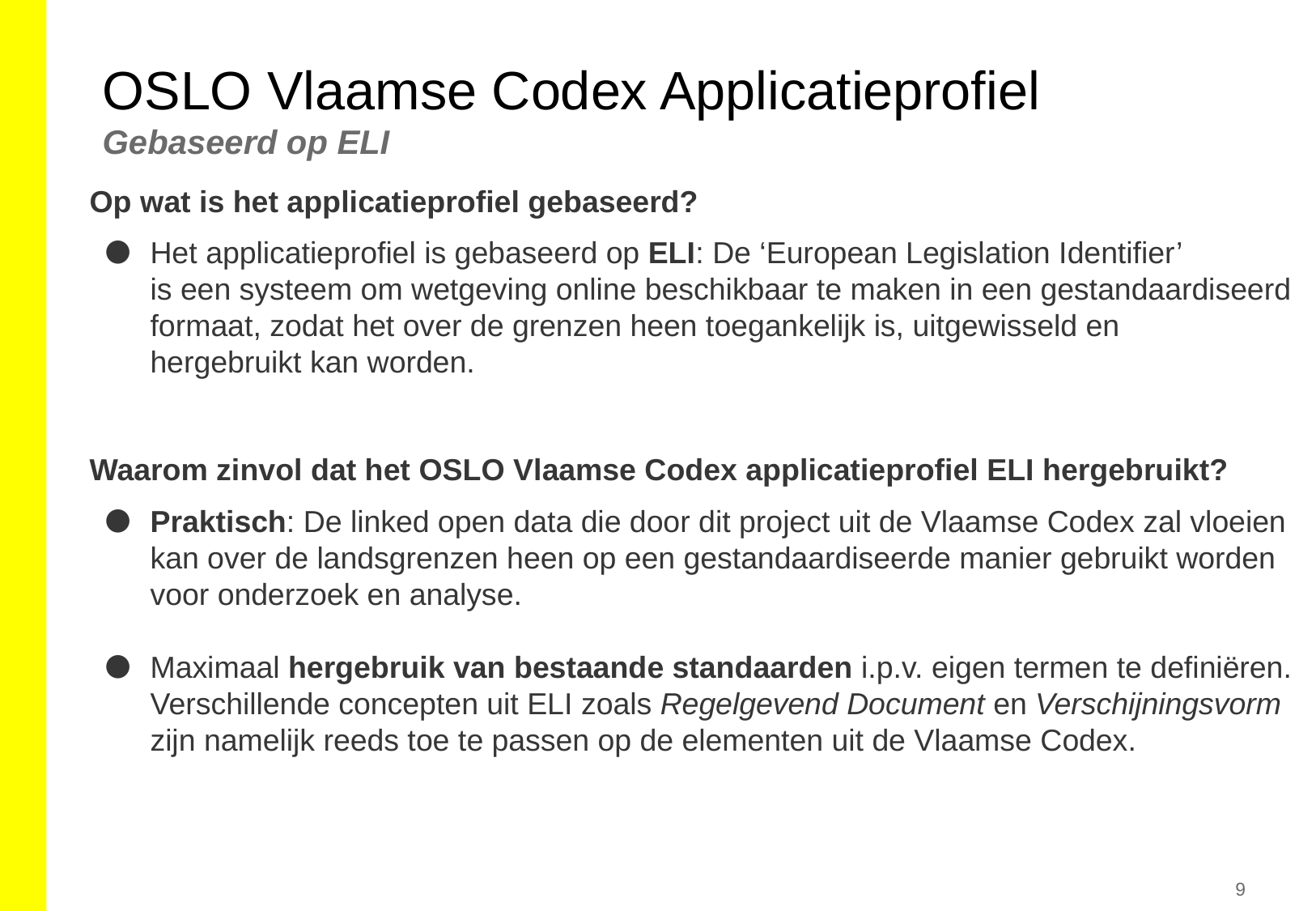

OSLO Vlaamse Codex Applicatieprofiel
Gebaseerd op ELI

Op wat is het applicatieprofiel gebaseerd?
Het applicatieprofiel is gebaseerd op ELI: De ‘European Legislation Identifier’
is een systeem om wetgeving online beschikbaar te maken in een gestandaardiseerd
formaat, zodat het over de grenzen heen toegankelijk is, uitgewisseld en
hergebruikt kan worden.

Waarom zinvol dat het OSLO Vlaamse Codex applicatieprofiel ELI hergebruikt?
Praktisch: De linked open data die door dit project uit de Vlaamse Codex zal vloeien
kan over de landsgrenzen heen op een gestandaardiseerde manier gebruikt worden
voor onderzoek en analyse.
Maximaal hergebruik van bestaande standaarden i.p.v. eigen termen te definiëren.
Verschillende concepten uit ELI zoals Regelgevend Document en Verschijningsvorm
zijn namelijk reeds toe te passen op de elementen uit de Vlaamse Codex.

9